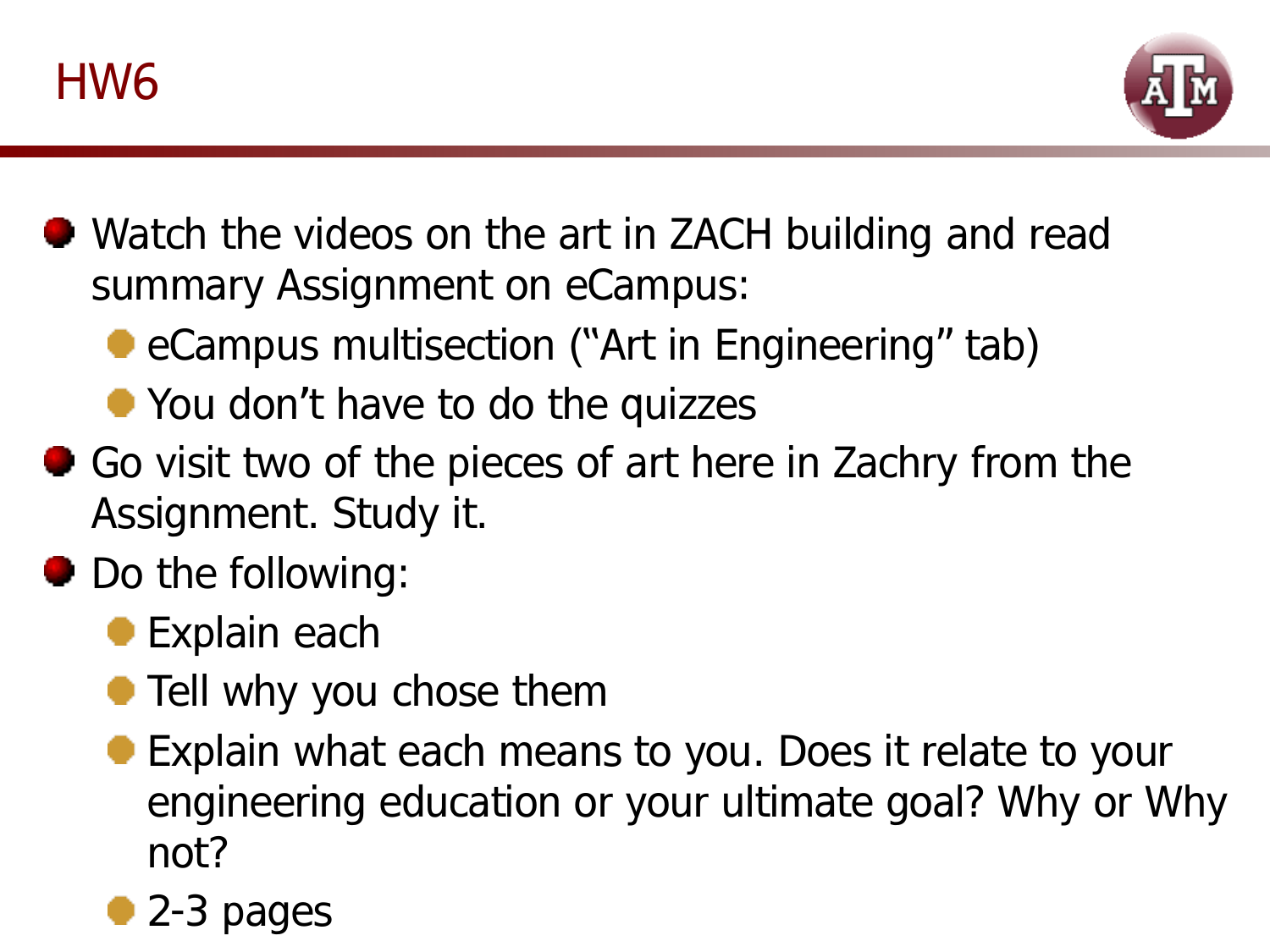

# HW6
Watch the videos on the art in ZACH building and read summary Assignment on eCampus:
eCampus multisection (“Art in Engineering” tab)
You don’t have to do the quizzes
Go visit two of the pieces of art here in Zachry from the Assignment. Study it.
Do the following:
Explain each
Tell why you chose them
Explain what each means to you. Does it relate to your engineering education or your ultimate goal? Why or Why not?
2-3 pages